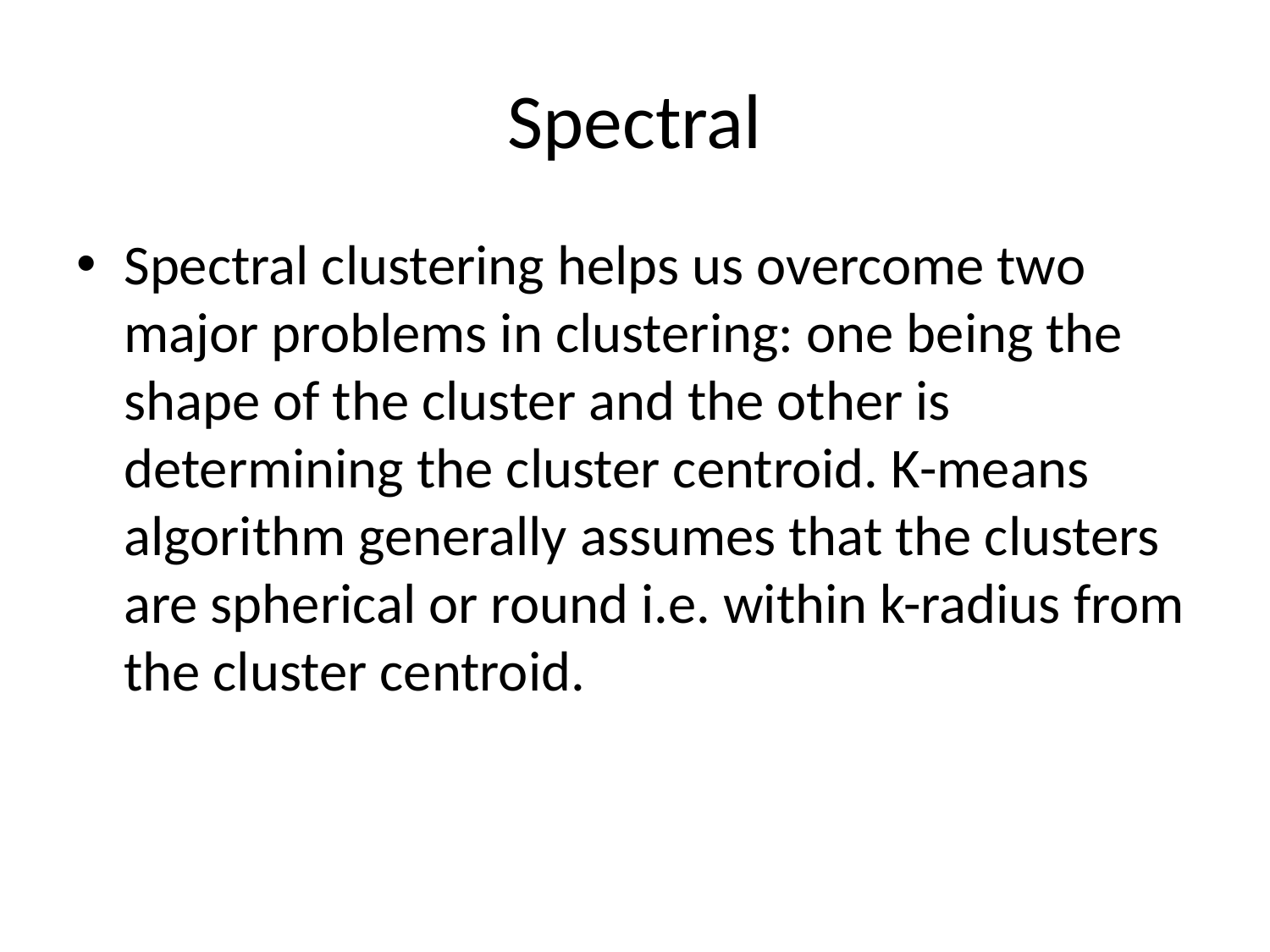

# Spectral
Spectral clustering helps us overcome two major problems in clustering: one being the shape of the cluster and the other is determining the cluster centroid. K-means algorithm generally assumes that the clusters are spherical or round i.e. within k-radius from the cluster centroid.